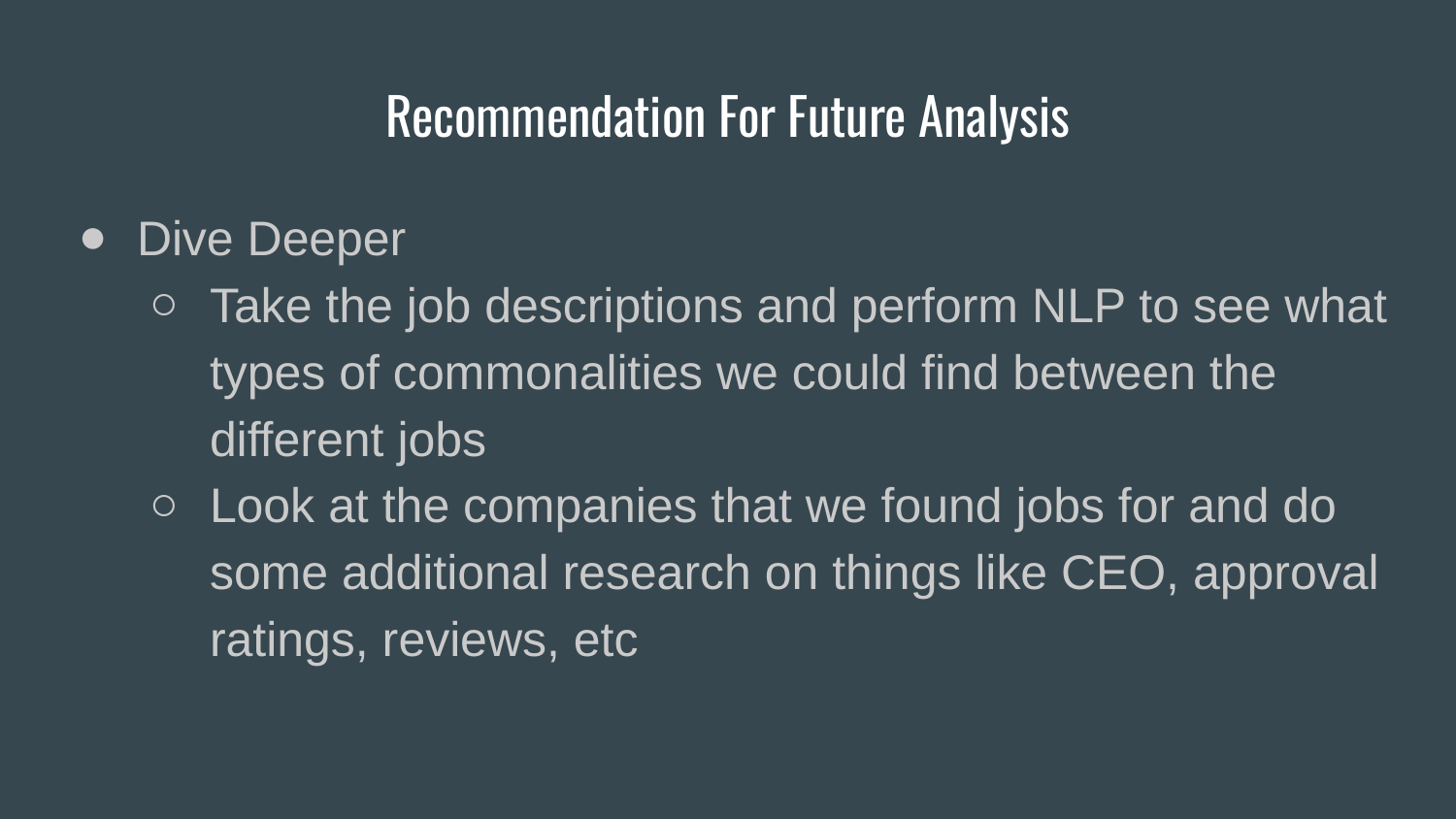

# Recommendation For Future Analysis
Dive Deeper
Take the job descriptions and perform NLP to see what types of commonalities we could find between the different jobs
Look at the companies that we found jobs for and do some additional research on things like CEO, approval ratings, reviews, etc